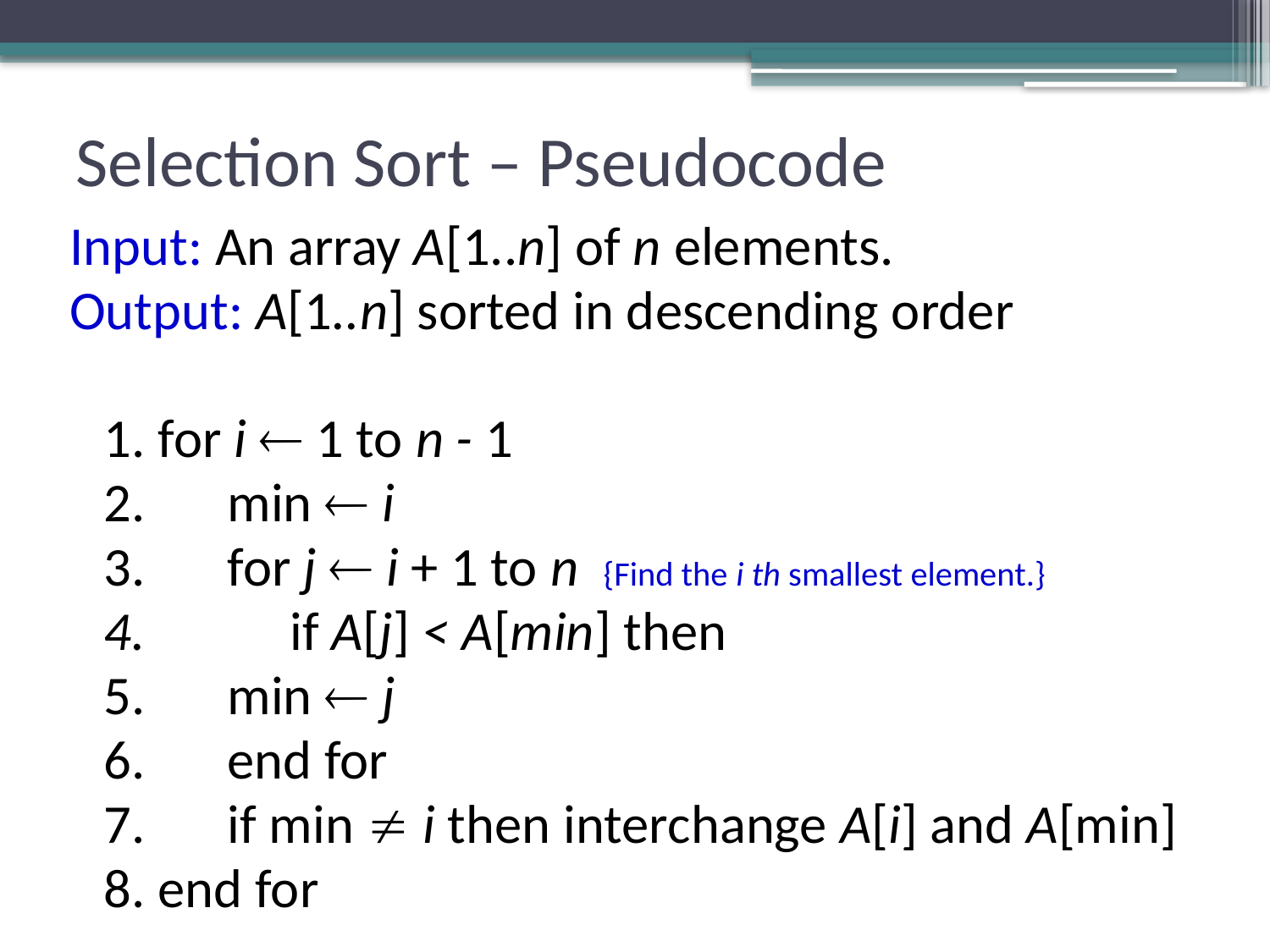

# Selection Sort – Pseudocode
Input: An array A[1..n] of n elements.
Output: A[1..n] sorted in descending order

	1. for i ← 1 to n - 1
	2. 	min ← i
	3. 	for j ← i + 1 to n  {Find the i th smallest element.}
	4.	     if A[j] < A[min] then
	5.		min ← j
	6. 	end for
	7. 	if min ≠ i then interchange A[i] and A[min]
	8. end for